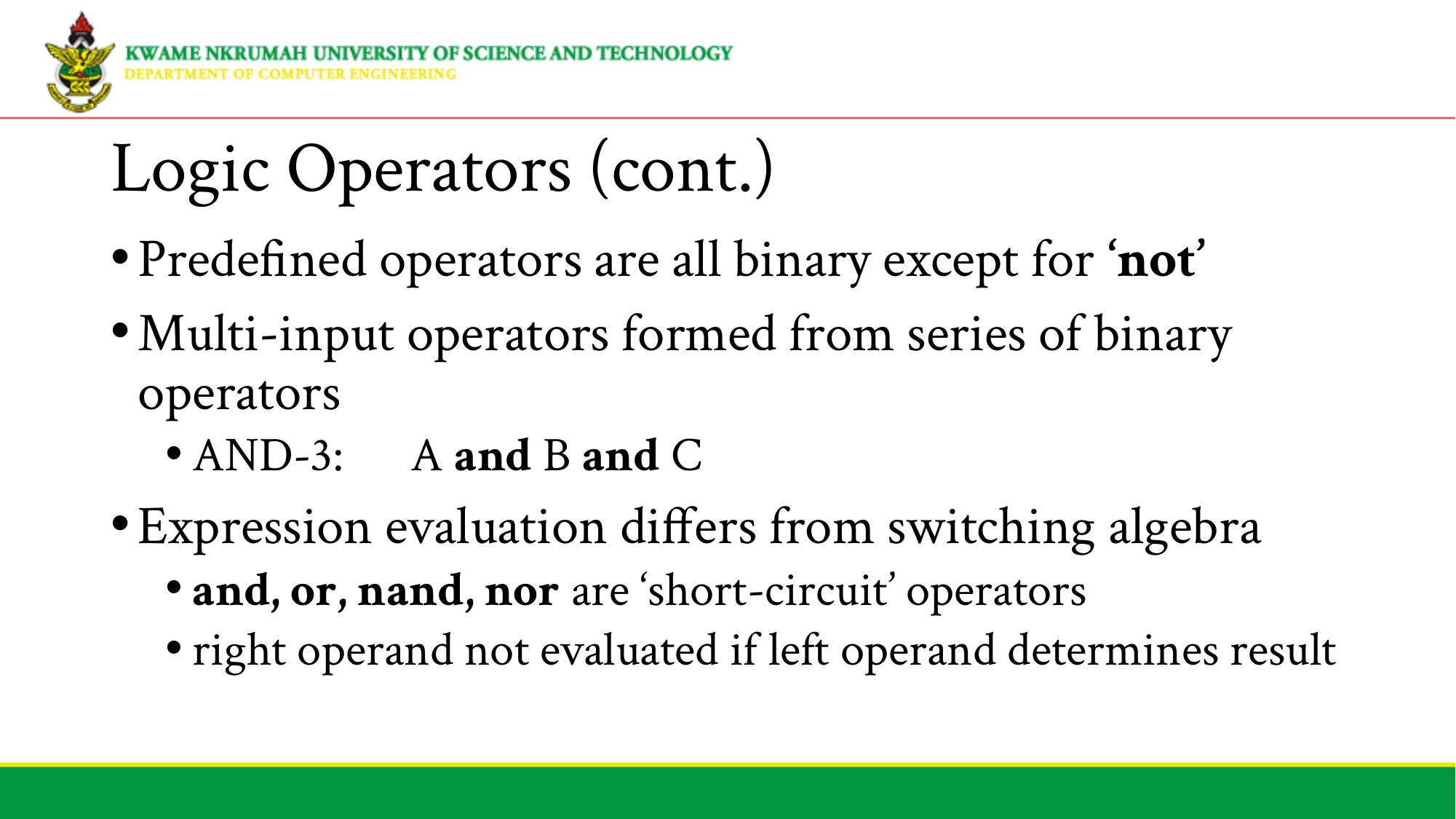

# Logic Operators (cont.)
Predefined operators are all binary except for ‘not’
Multi-input operators formed from series of binary operators
AND-3:	A and B and C
Expression evaluation differs from switching algebra
and, or, nand, nor are ‘short-circuit’ operators
right operand not evaluated if left operand determines result